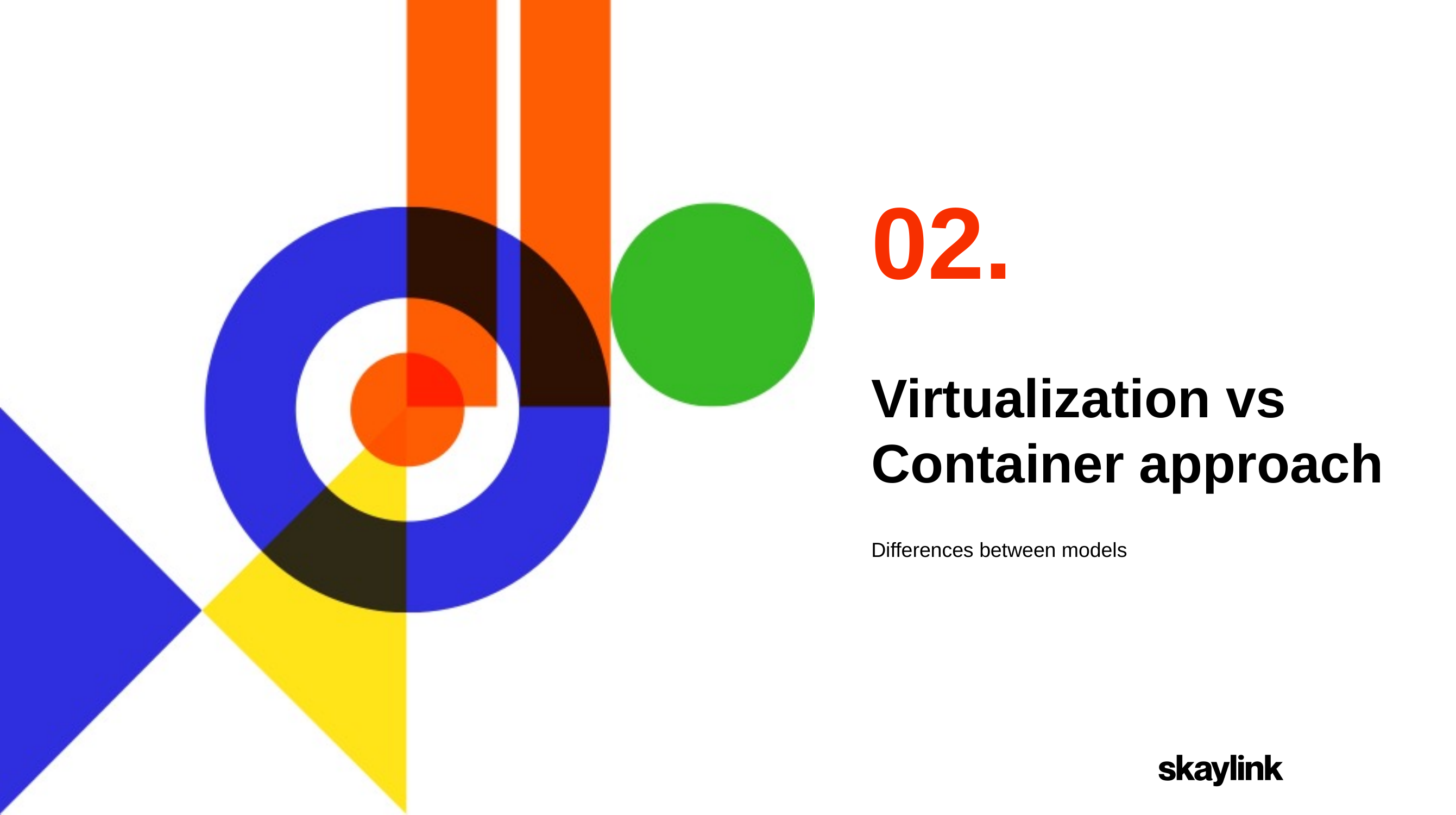

02.
Virtualization vs Container approach
Differences between models